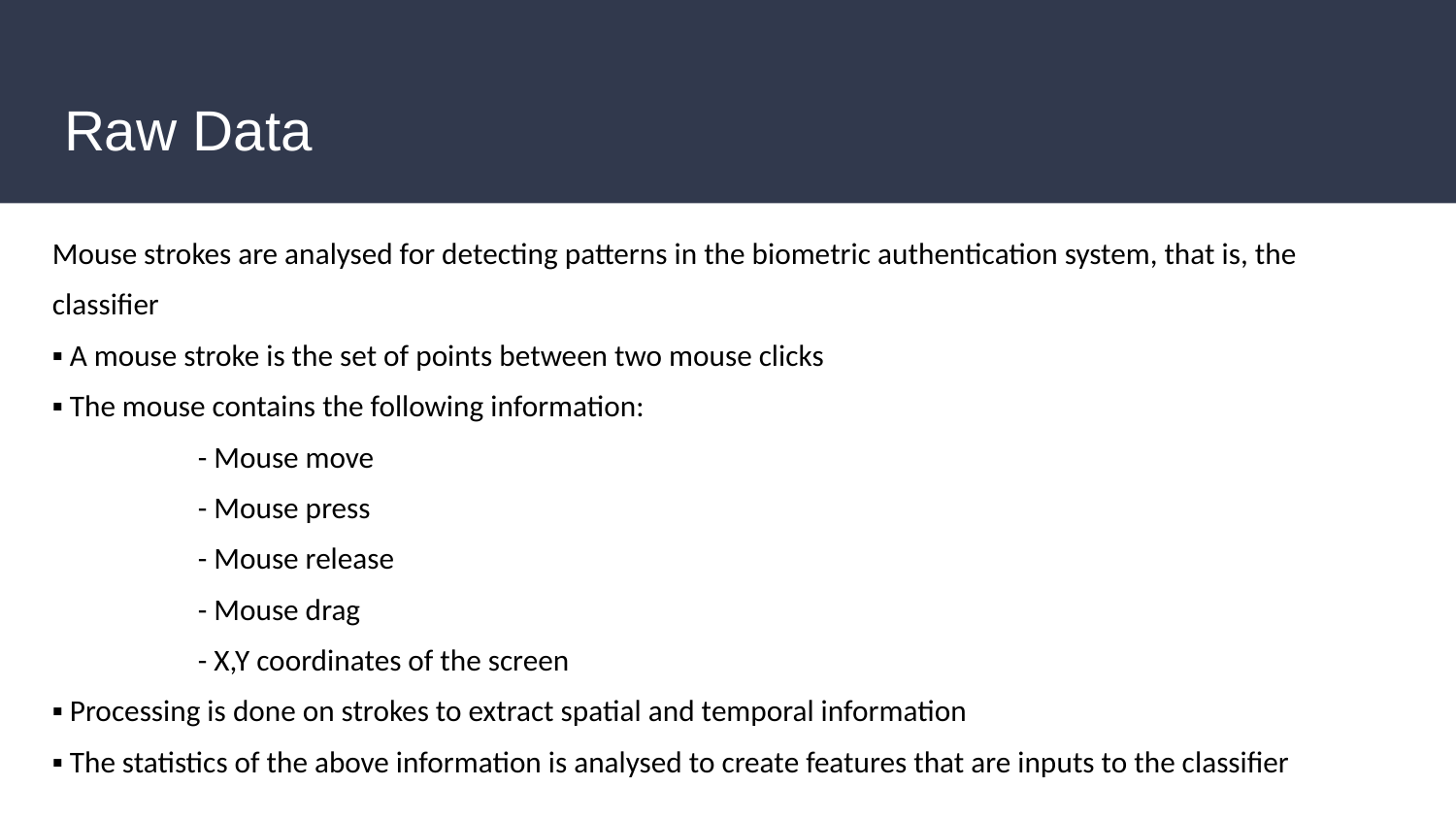

# Raw Data
Mouse strokes are analysed for detecting patterns in the biometric authentication system, that is, the classifier
▪ A mouse stroke is the set of points between two mouse clicks
▪ The mouse contains the following information:
 	- Mouse move
	- Mouse press
 	- Mouse release
	- Mouse drag
	- X,Y coordinates of the screen
▪ Processing is done on strokes to extract spatial and temporal information
▪ The statistics of the above information is analysed to create features that are inputs to the classifier